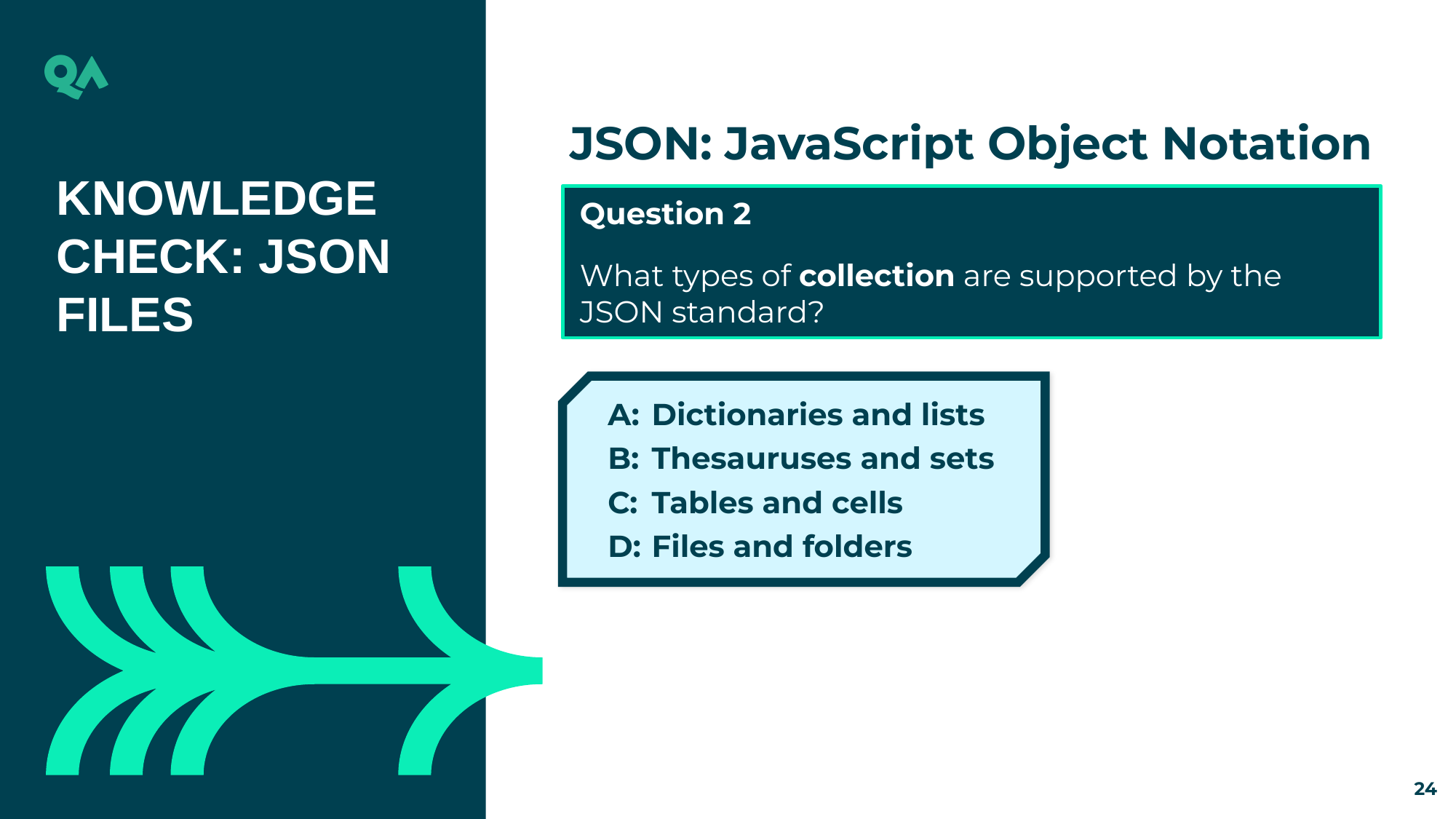

JSON: JavaScript Object Notation
Knowledge check: JSON files
Question 2

What types of collection are supported by the JSON standard?
A:	Dictionaries and lists
B:	Thesauruses and sets
C:	Tables and cells
D:	Files and folders
24